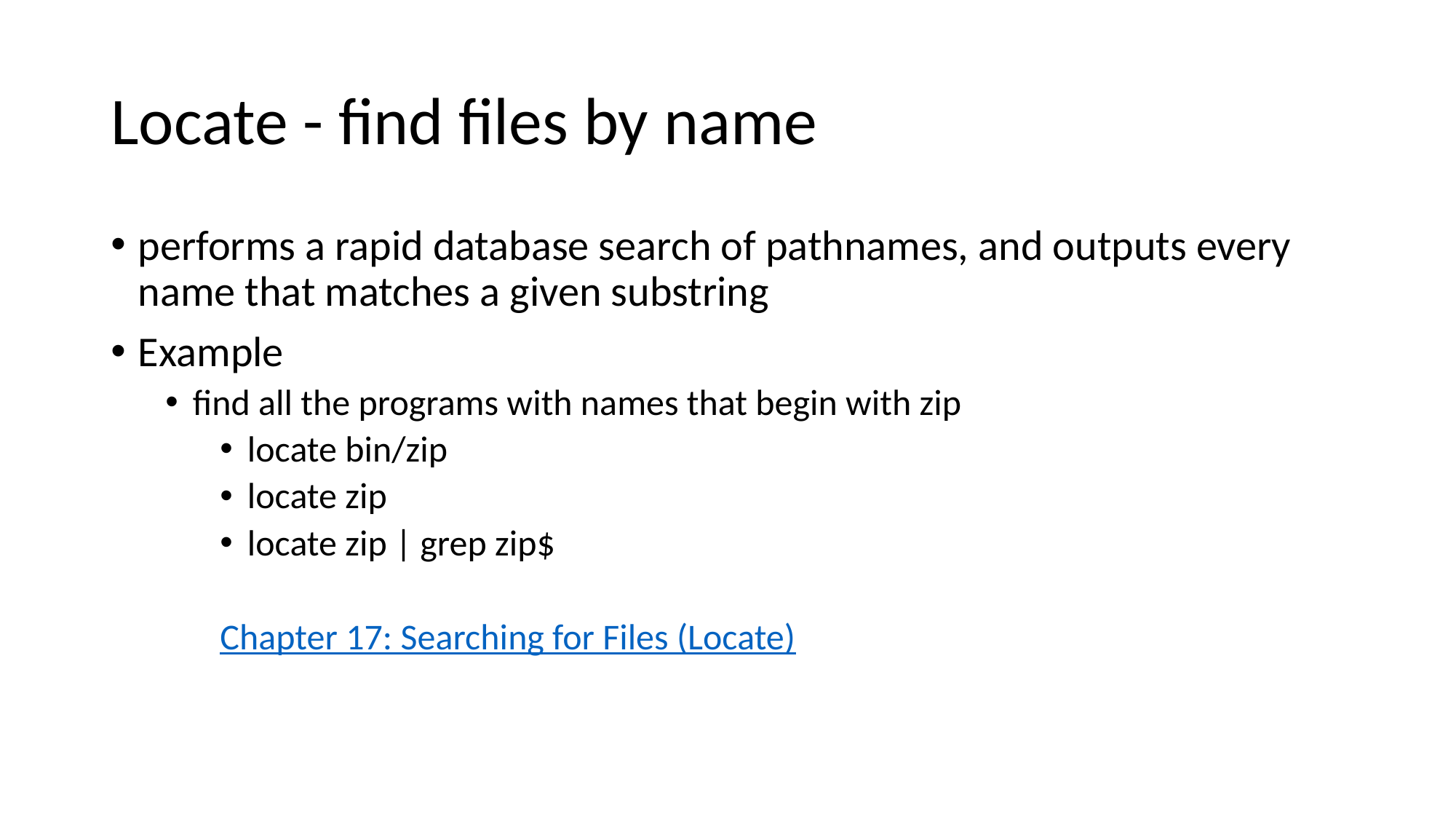

# Locate - find files by name
performs a rapid database search of pathnames, and outputs every name that matches a given substring
Example
find all the programs with names that begin with zip
locate bin/zip
locate zip
locate zip | grep zip$

Chapter 17: Searching for Files (Locate)